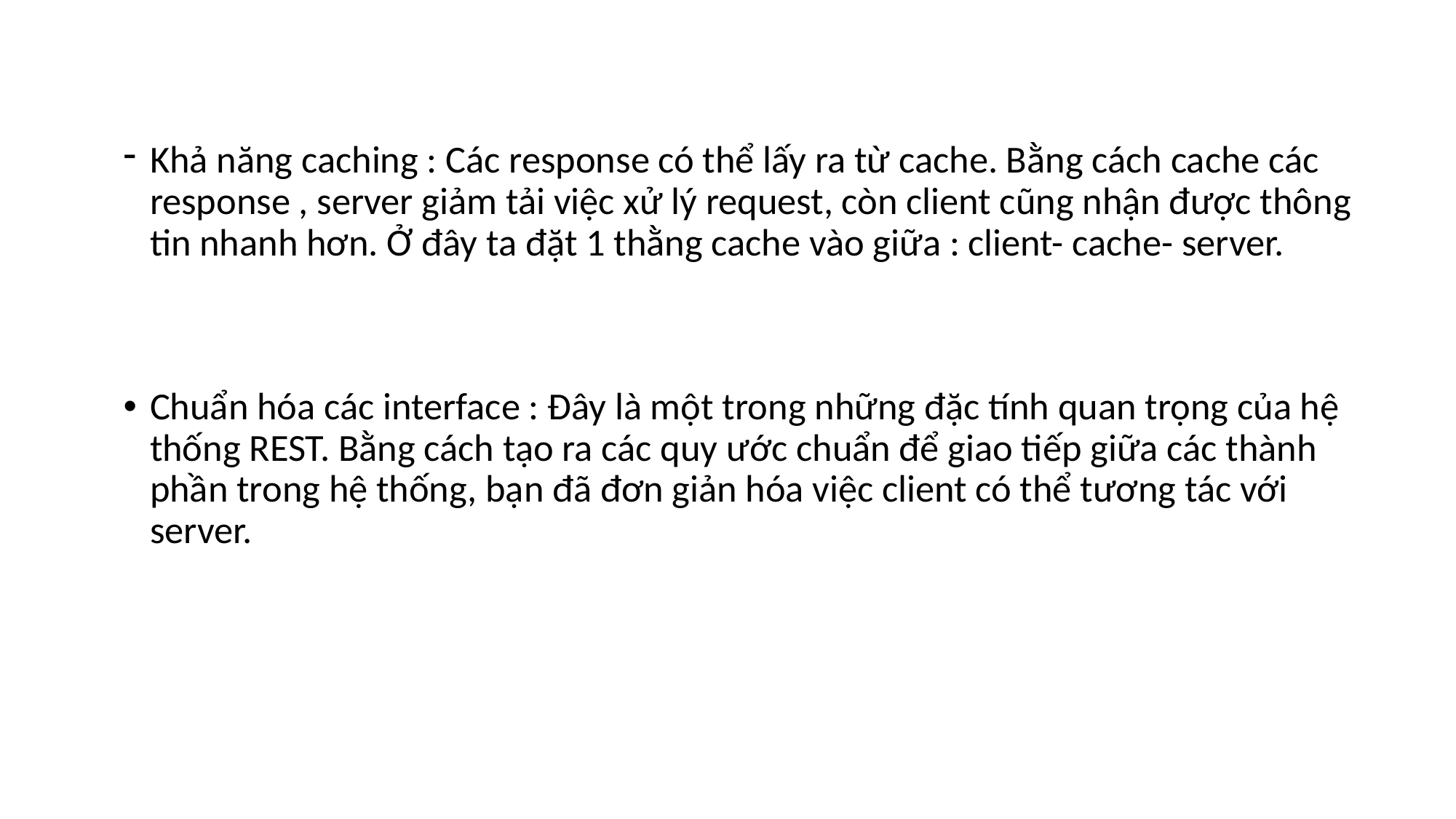

Khả năng caching : Các response có thể lấy ra từ cache. Bằng cách cache các response , server giảm tải việc xử lý request, còn client cũng nhận được thông tin nhanh hơn. Ở đây ta đặt 1 thằng cache vào giữa : client- cache- server.

Chuẩn hóa các interface : Đây là một trong những đặc tính quan trọng của hệ thống REST. Bằng cách tạo ra các quy ước chuẩn để giao tiếp giữa các thành phần trong hệ thống, bạn đã đơn giản hóa việc client có thể tương tác với server.